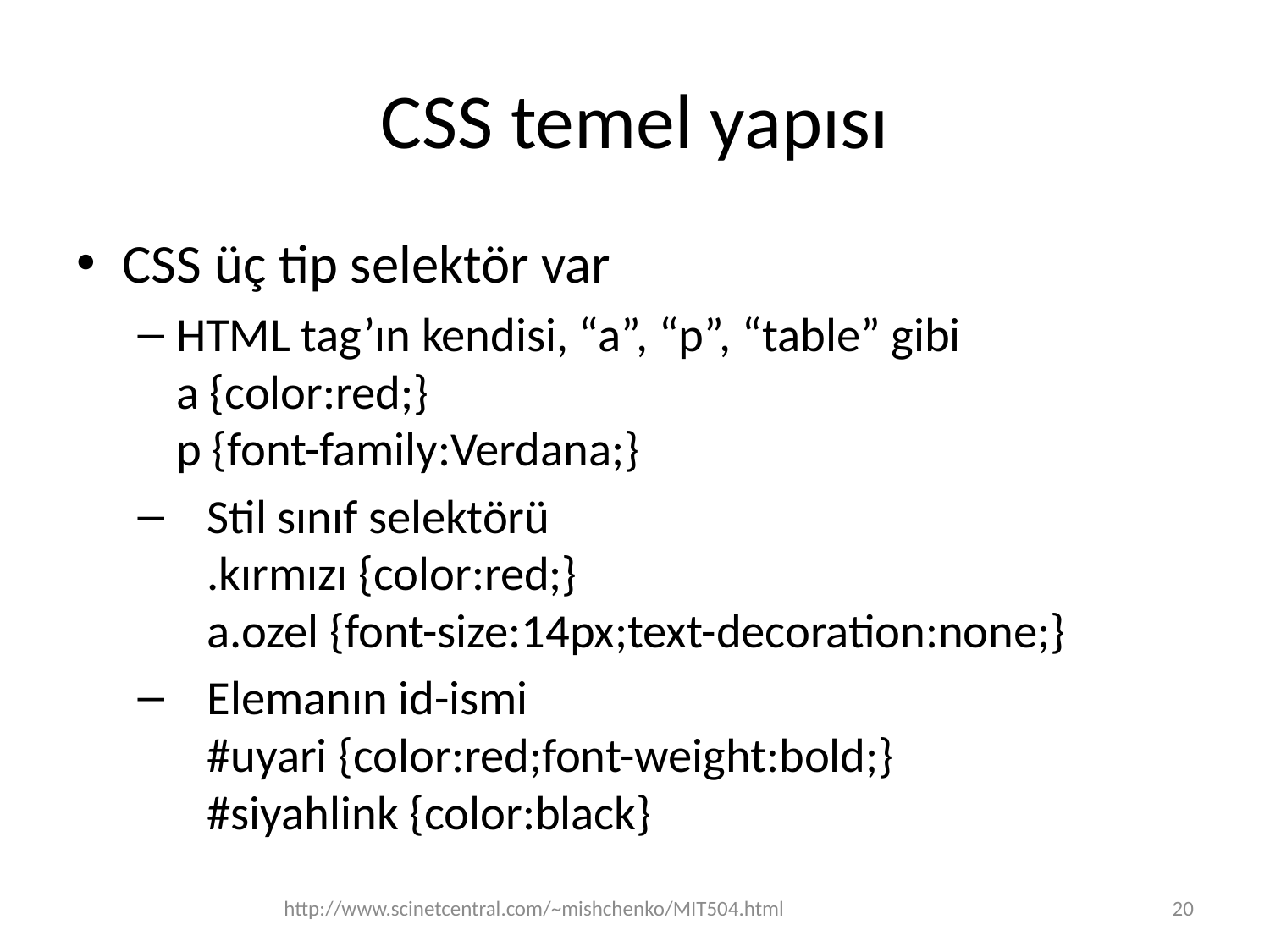

# CSS temel yapısı
CSS üç tip selektör var
HTML tag’ın kendisi, “a”, “p”, “table” gibi
a {color:red;}
p {font-family:Verdana;}
Stil sınıf selektörü
.kırmızı {color:red;}
a.ozel {font-size:14px;text-decoration:none;}
Elemanın id-ismi
#uyari {color:red;font-weight:bold;}
#siyahlink {color:black}
http://www.scinetcentral.com/~mishchenko/MIT504.html
20